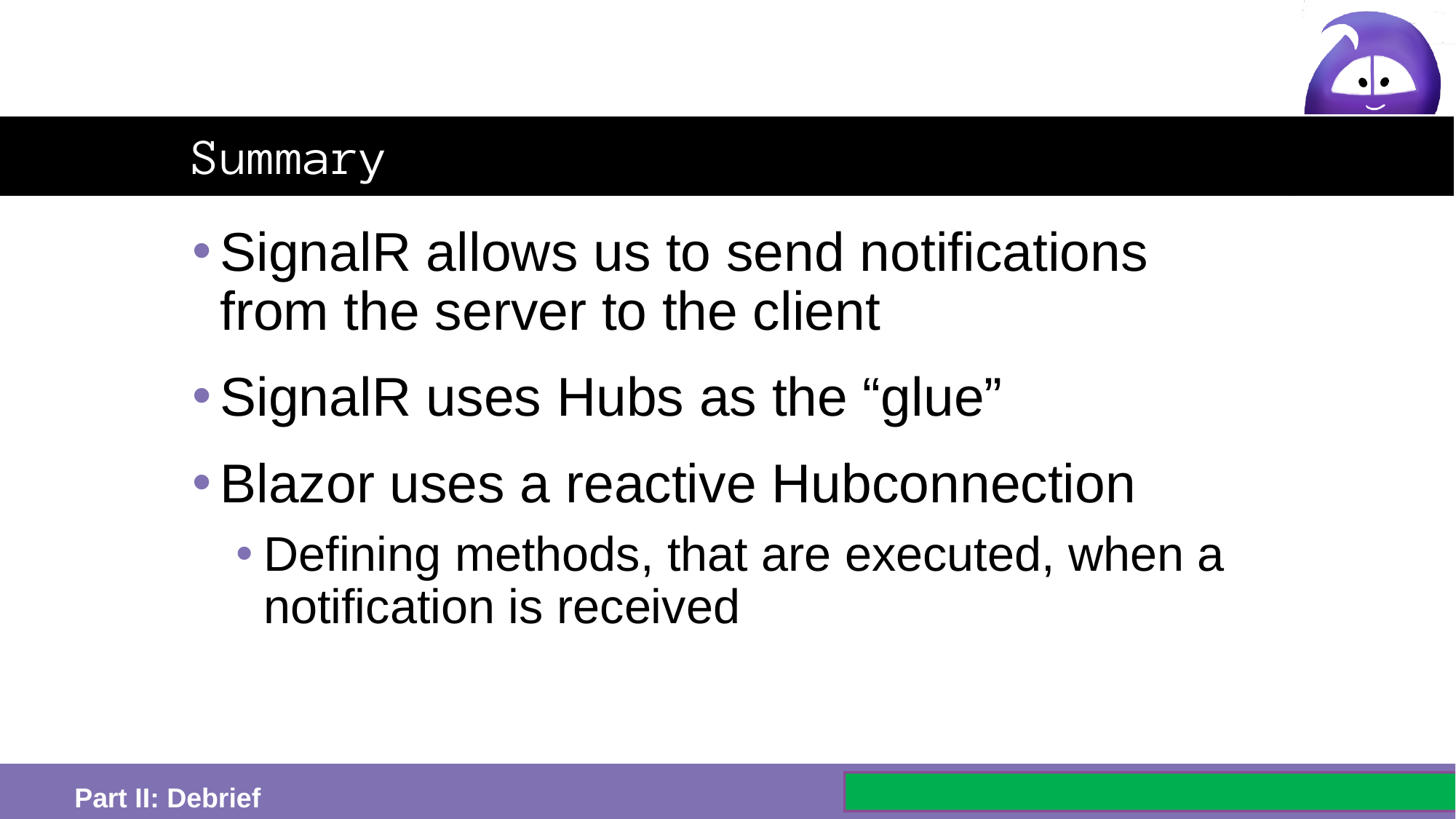

# Summary
SignalR allows us to send notifications from the server to the client
SignalR uses Hubs as the “glue”
Blazor uses a reactive Hubconnection
Defining methods, that are executed, when a notification is received

Part II: Debrief